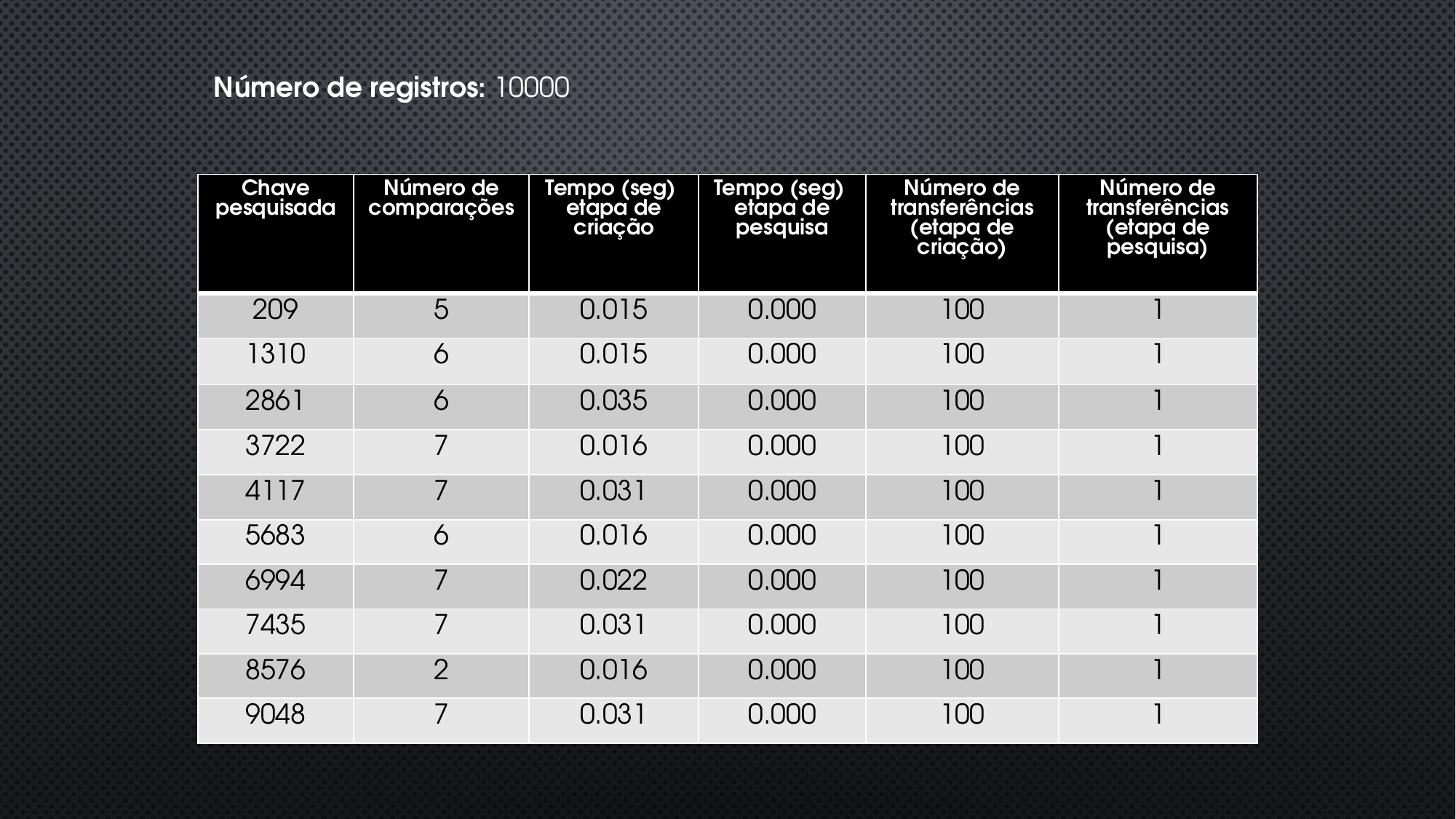

Número de registros: 10000
| Chave pesquisada | Número de comparações | Tempo (seg) etapa de criação | Tempo (seg) etapa de pesquisa | Número de transferências (etapa de criação) | Número de transferências (etapa de pesquisa) |
| --- | --- | --- | --- | --- | --- |
| 209 | 5 | 0.015 | 0.000 | 100 | 1 |
| 1310 | 6 | 0.015 | 0.000 | 100 | 1 |
| 2861 | 6 | 0.035 | 0.000 | 100 | 1 |
| 3722 | 7 | 0.016 | 0.000 | 100 | 1 |
| 4117 | 7 | 0.031 | 0.000 | 100 | 1 |
| 5683 | 6 | 0.016 | 0.000 | 100 | 1 |
| 6994 | 7 | 0.022 | 0.000 | 100 | 1 |
| 7435 | 7 | 0.031 | 0.000 | 100 | 1 |
| 8576 | 2 | 0.016 | 0.000 | 100 | 1 |
| 9048 | 7 | 0.031 | 0.000 | 100 | 1 |